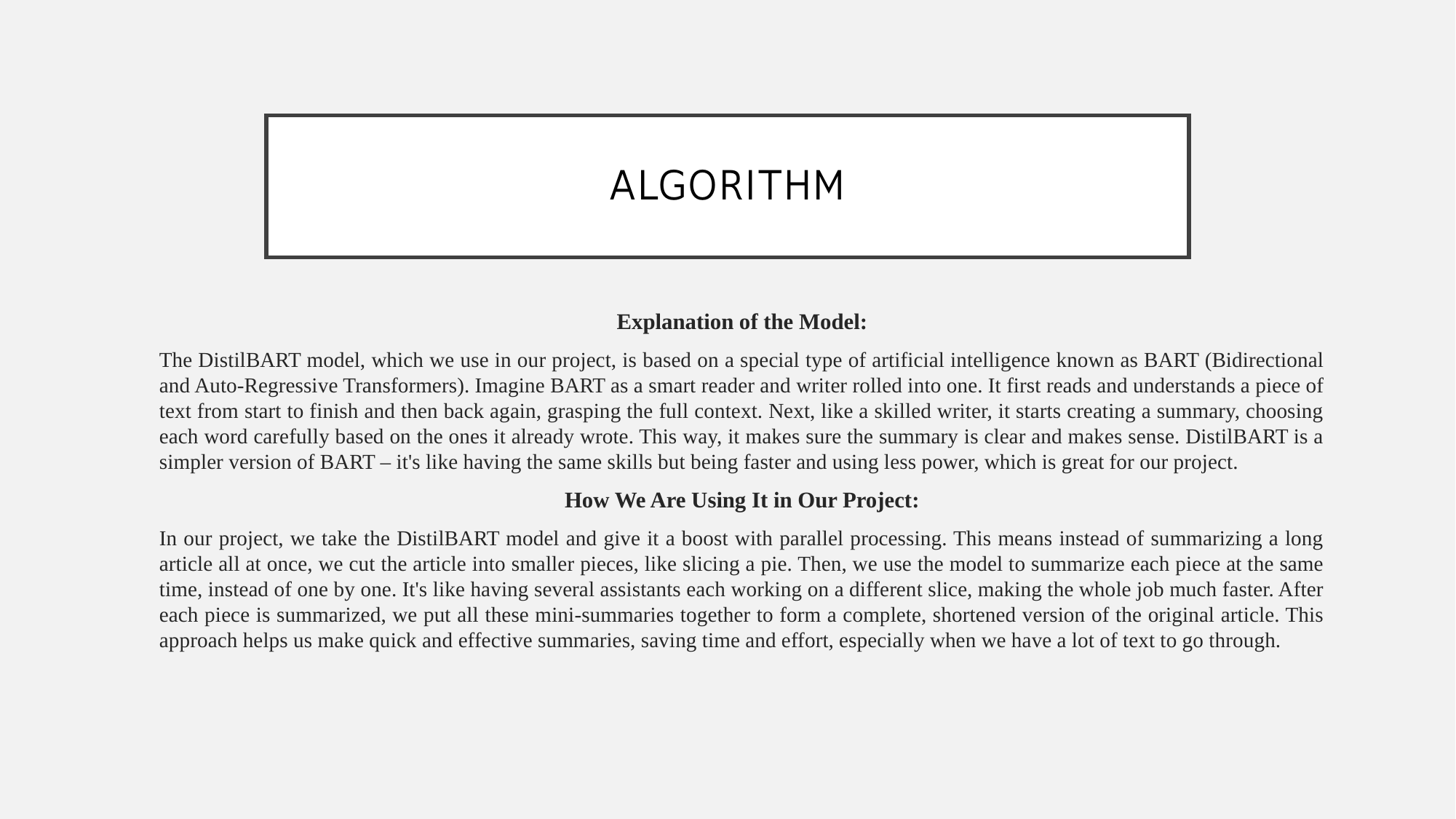

# Algorithm
Explanation of the Model:
The DistilBART model, which we use in our project, is based on a special type of artificial intelligence known as BART (Bidirectional and Auto-Regressive Transformers). Imagine BART as a smart reader and writer rolled into one. It first reads and understands a piece of text from start to finish and then back again, grasping the full context. Next, like a skilled writer, it starts creating a summary, choosing each word carefully based on the ones it already wrote. This way, it makes sure the summary is clear and makes sense. DistilBART is a simpler version of BART – it's like having the same skills but being faster and using less power, which is great for our project.
How We Are Using It in Our Project:
In our project, we take the DistilBART model and give it a boost with parallel processing. This means instead of summarizing a long article all at once, we cut the article into smaller pieces, like slicing a pie. Then, we use the model to summarize each piece at the same time, instead of one by one. It's like having several assistants each working on a different slice, making the whole job much faster. After each piece is summarized, we put all these mini-summaries together to form a complete, shortened version of the original article. This approach helps us make quick and effective summaries, saving time and effort, especially when we have a lot of text to go through.